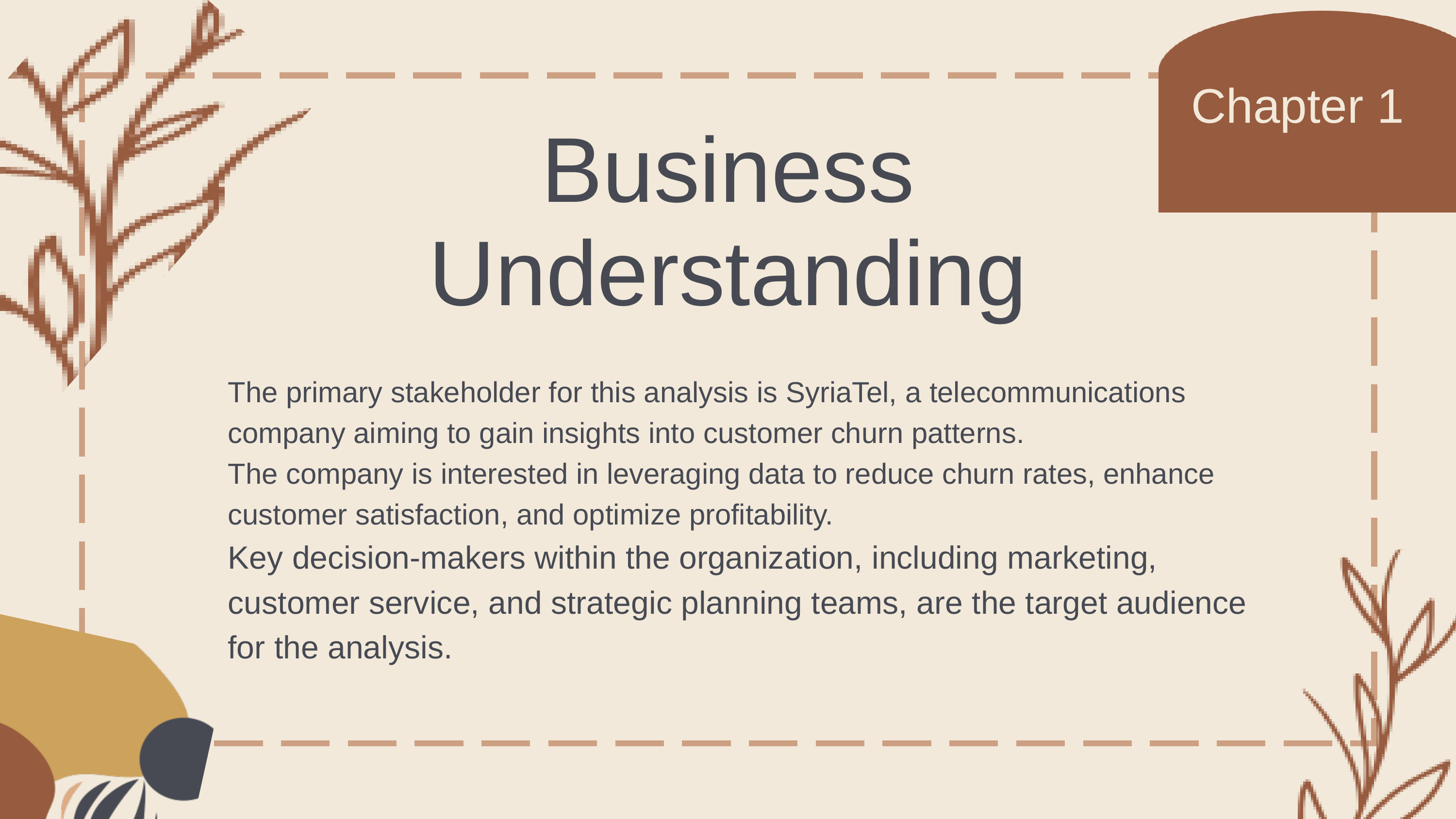

Chapter 1
Business Understanding
The primary stakeholder for this analysis is SyriaTel, a telecommunications company aiming to gain insights into customer churn patterns.
The company is interested in leveraging data to reduce churn rates, enhance customer satisfaction, and optimize profitability.
Key decision-makers within the organization, including marketing, customer service, and strategic planning teams, are the target audience for the analysis.